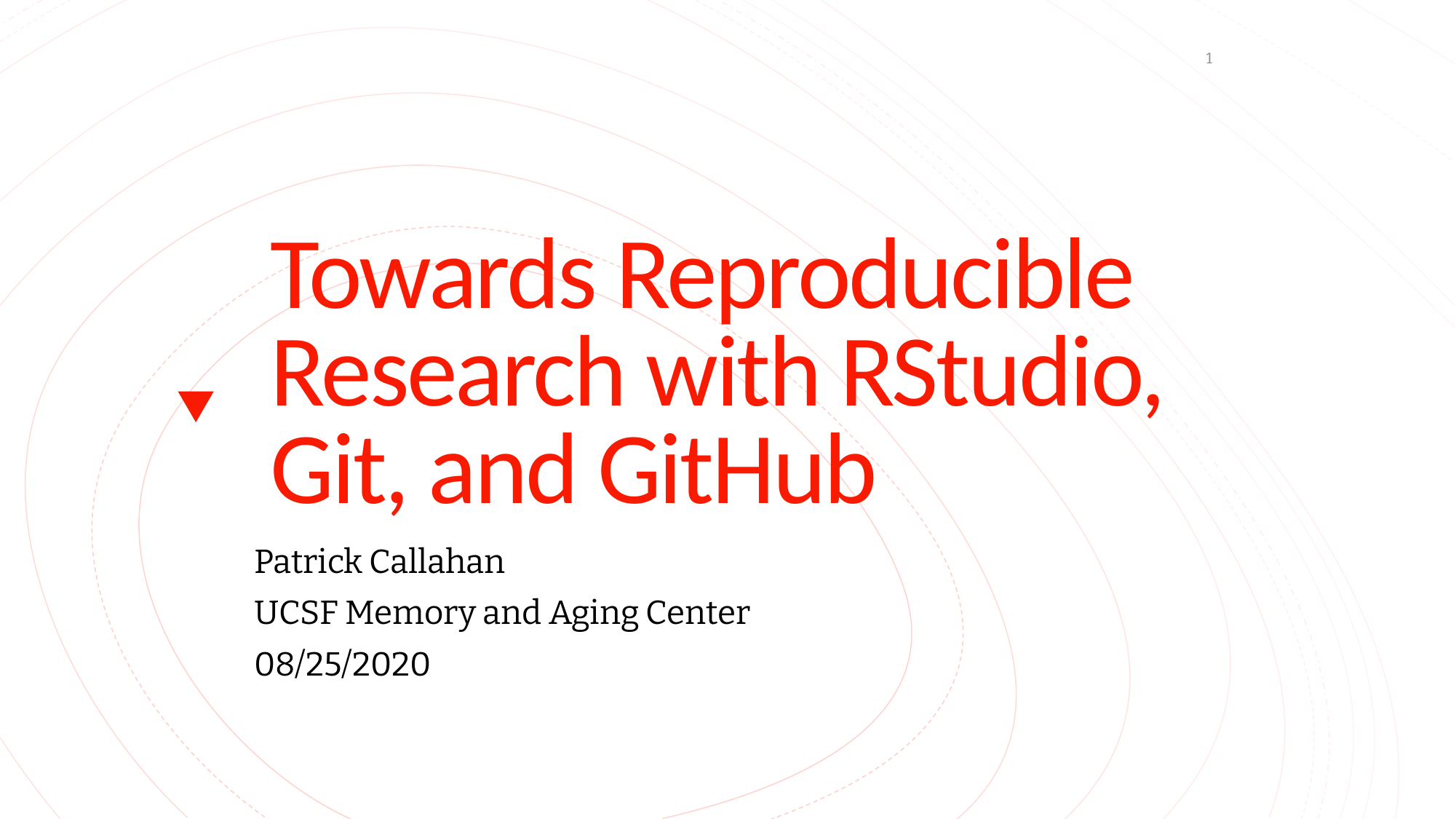

1
# Towards Reproducible Research with RStudio, Git, and GitHub

Patrick Callahan
UCSF Memory and Aging Center
08/25/2020